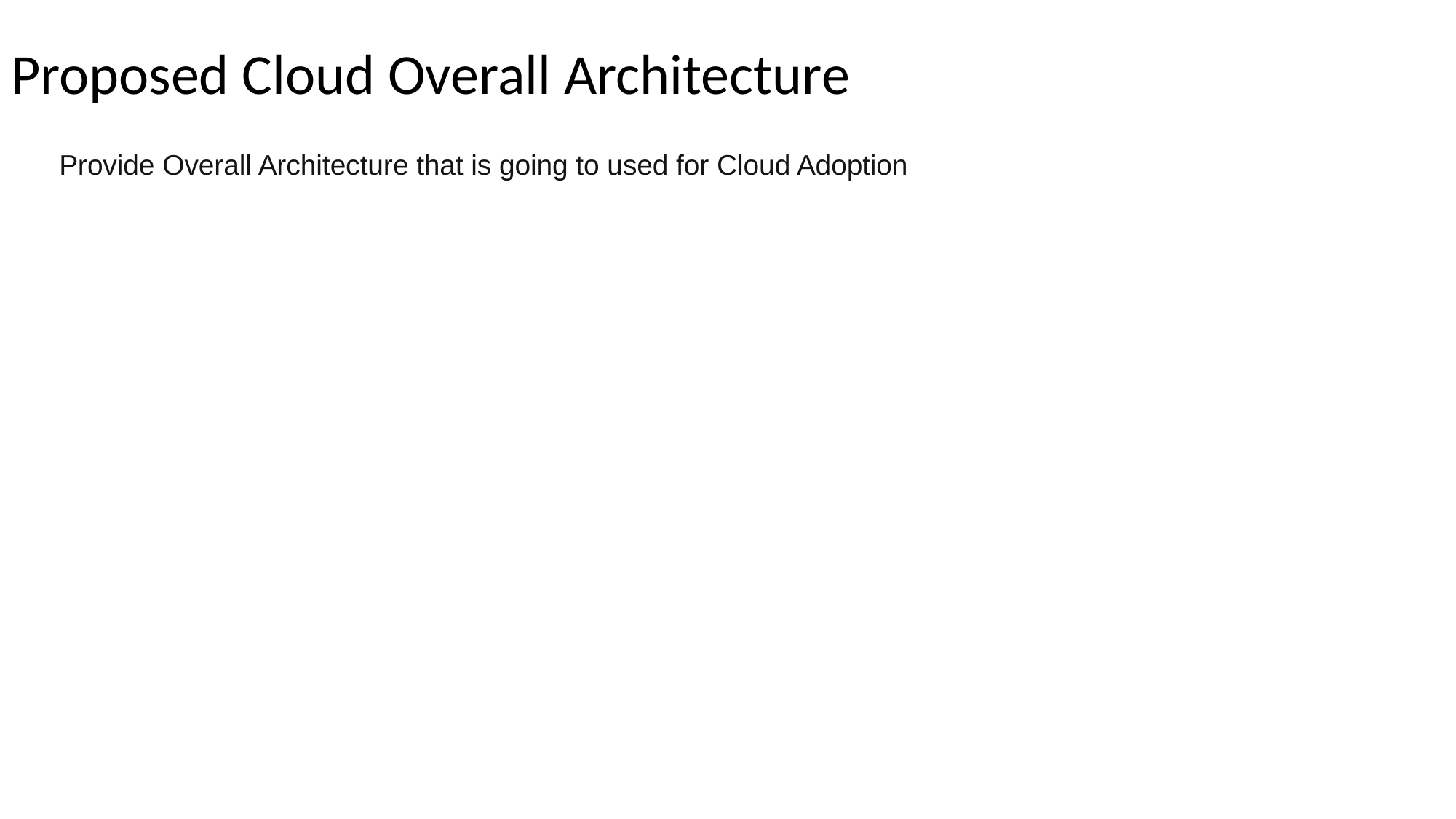

Proposed Cloud Overall Architecture
Provide Overall Architecture that is going to used for Cloud Adoption
20